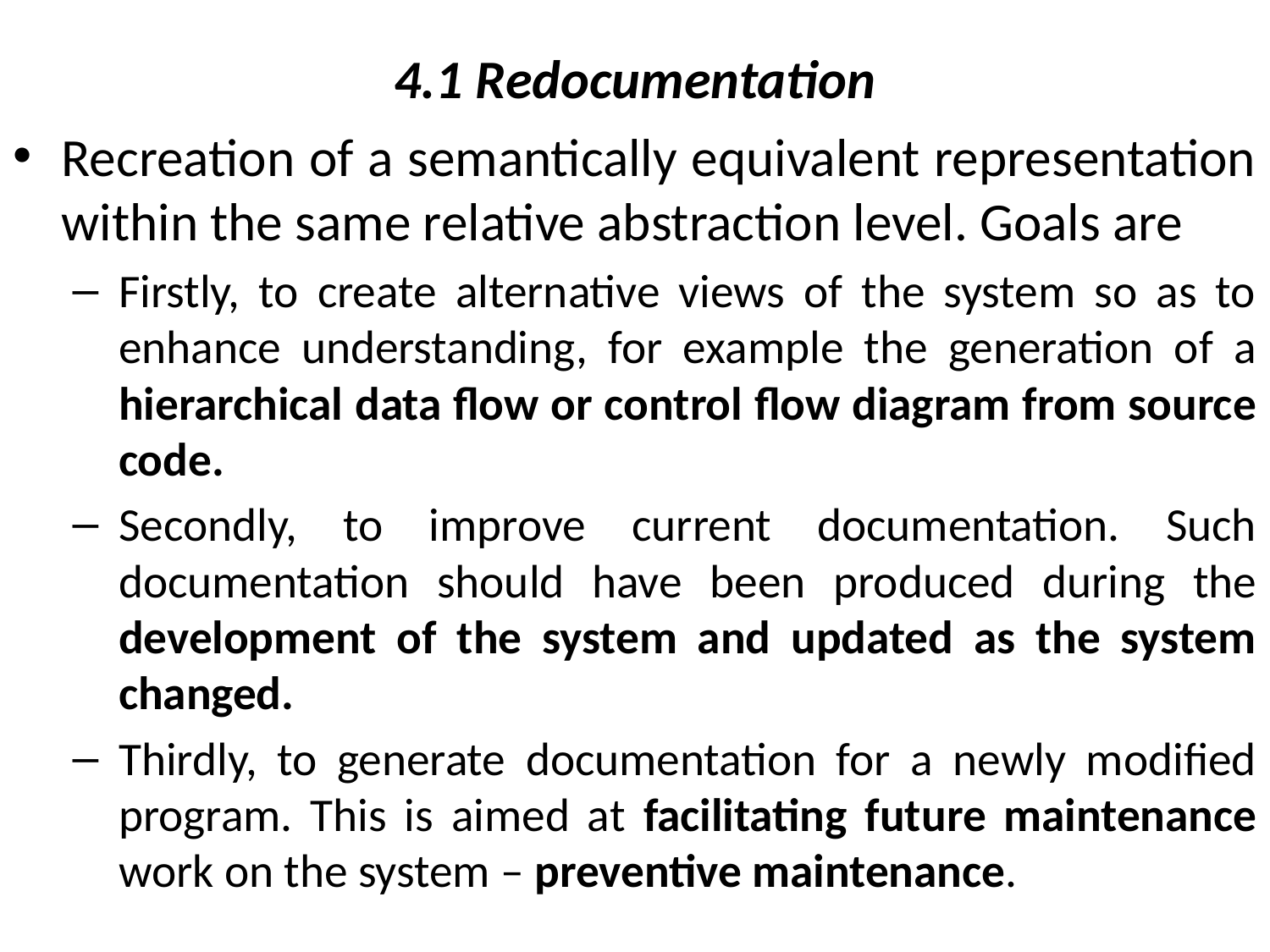

# 4.1 Redocumentation
Recreation of a semantically equivalent representation within the same relative abstraction level. Goals are
Firstly, to create alternative views of the system so as to enhance understanding, for example the generation of a hierarchical data flow or control flow diagram from source code.
Secondly, to improve current documentation. Such documentation should have been produced during the development of the system and updated as the system changed.
Thirdly, to generate documentation for a newly modified program. This is aimed at facilitating future maintenance work on the system – preventive maintenance.